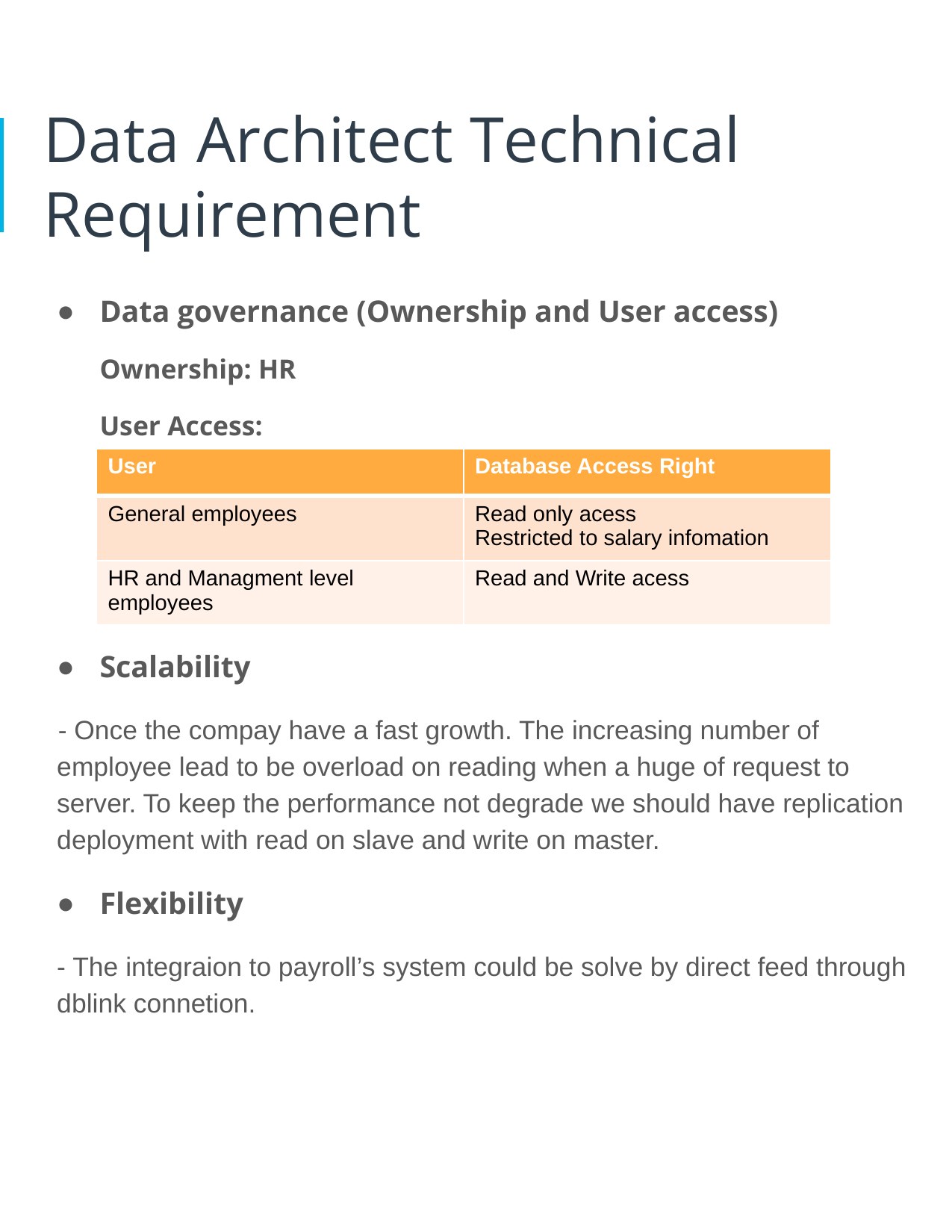

# Data Architect Technical Requirement
Data governance (Ownership and User access)
Ownership: HR
User Access:

Scalability
  - Once the compay have a fast growth. The increasing number of employee lead to be overload on reading when a huge of request to server. To keep the performance not degrade we should have replication deployment with read on slave and write on master.
Flexibility
- The integraion to payroll’s system could be solve by direct feed through dblink connetion.

| User | Database Access Right |
| --- | --- |
| General employees | Read only acess Restricted to salary infomation |
| HR and Managment level employees | Read and Write acess |